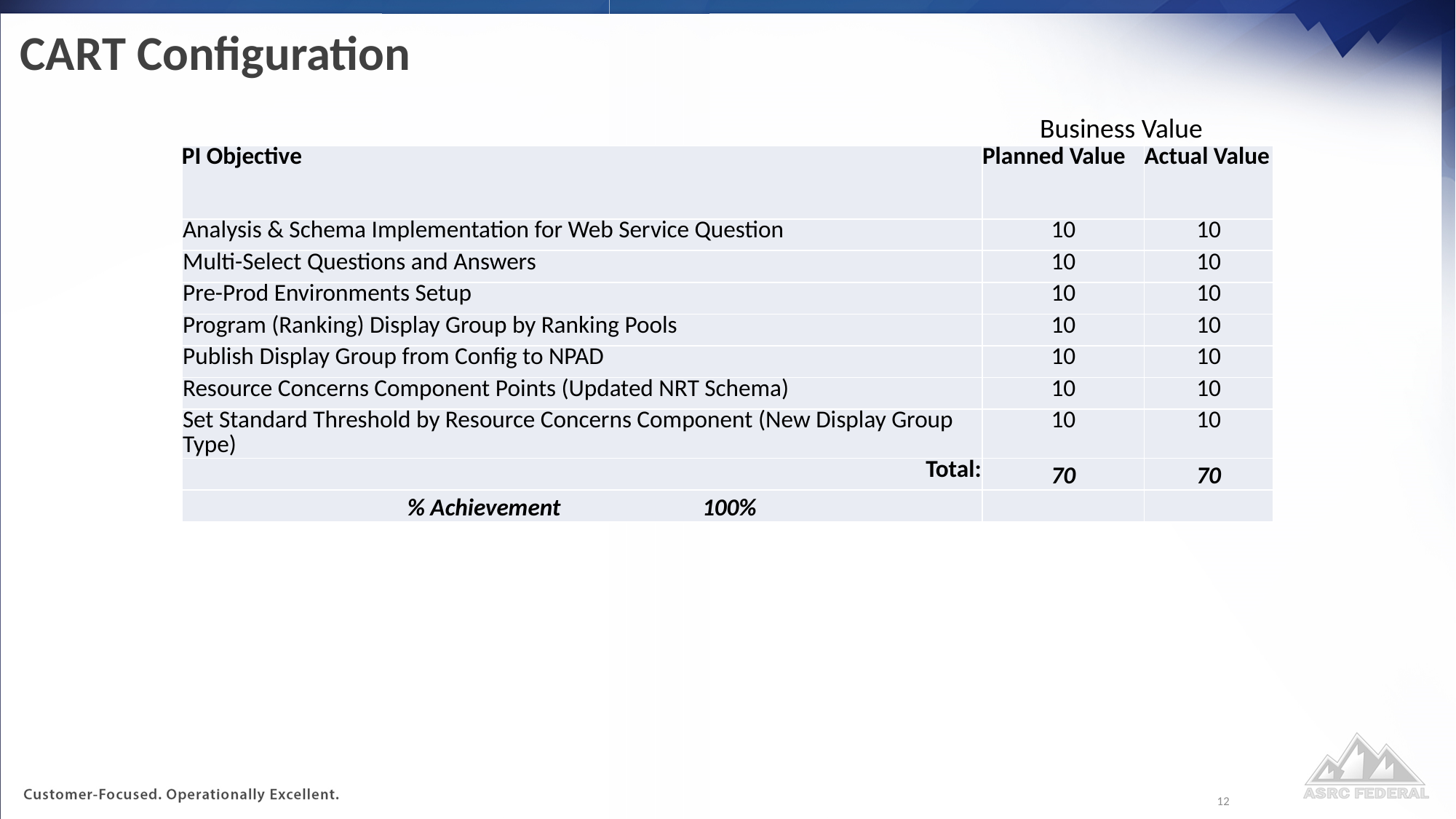

# CART Configuration
Business Value
| PI Objective | Planned Value | Actual Value |
| --- | --- | --- |
| Analysis & Schema Implementation for Web Service Question | 10 | 10 |
| Multi-Select Questions and Answers | 10 | 10 |
| Pre-Prod Environments Setup | 10 | 10 |
| Program (Ranking) Display Group by Ranking Pools | 10 | 10 |
| Publish Display Group from Config to NPAD | 10 | 10 |
| Resource Concerns Component Points (Updated NRT Schema) | 10 | 10 |
| Set Standard Threshold by Resource Concerns Component (New Display Group Type) | 10 | 10 |
| Total: | 70 | 70 |
| % Achievement 100% |  |  |
12